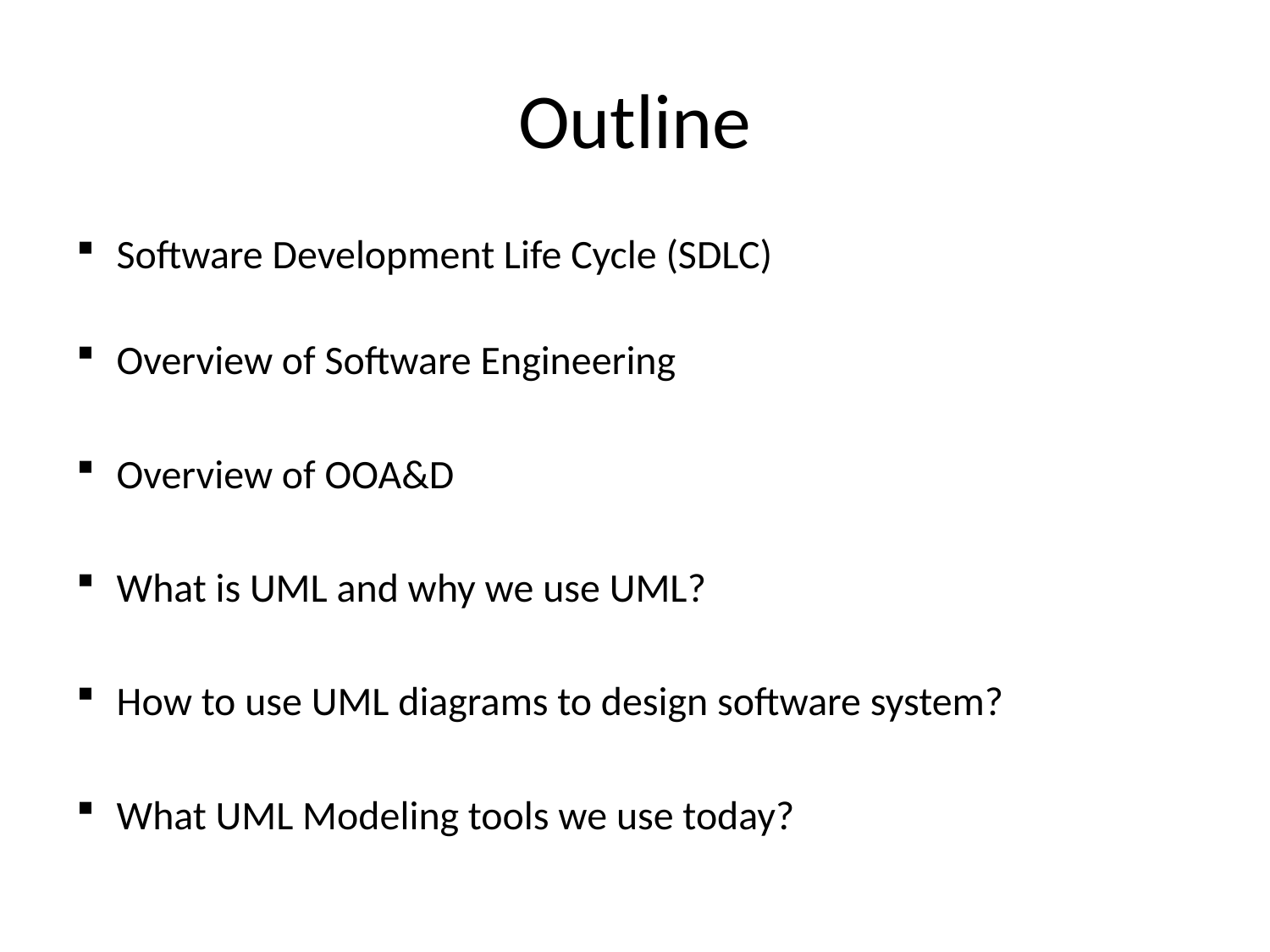

# Outline
Software Development Life Cycle (SDLC)
Overview of Software Engineering

Overview of OOA&D

What is UML and why we use UML?

How to use UML diagrams to design software system?

What UML Modeling tools we use today?